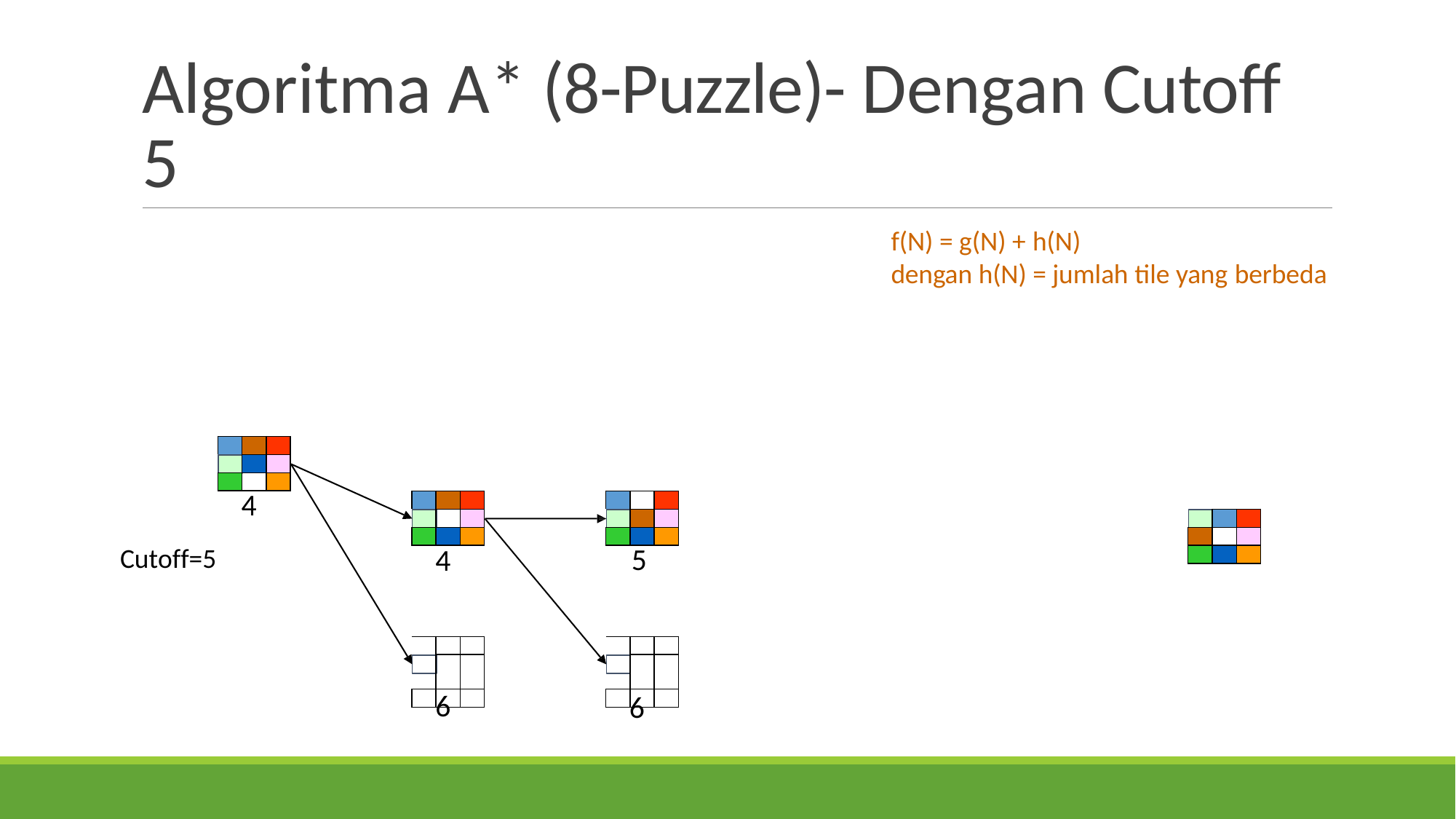

# Algoritma A* (8-Puzzle)- Dengan Cutoff 5
f(N) = g(N) + h(N)
dengan h(N) = jumlah tile yang berbeda
|  |  |  |
| --- | --- | --- |
|  |  |  |
|  |  |  |

4
|  |  |  |
| --- | --- | --- |
|  |  |  |
|  |  |  |
|  |  |  |
| --- | --- | --- |
|  |  |  |
|  |  |  |
|  |  |  |
| --- | --- | --- |
|  |  |  |
|  |  |  |

5
4
Cutoff=5
|  |  |  |
| --- | --- | --- |
|  |  |  |
|  |  |  |
|  |  |  |
| --- | --- | --- |
|  |  |  |
|  |  |  |

6
6